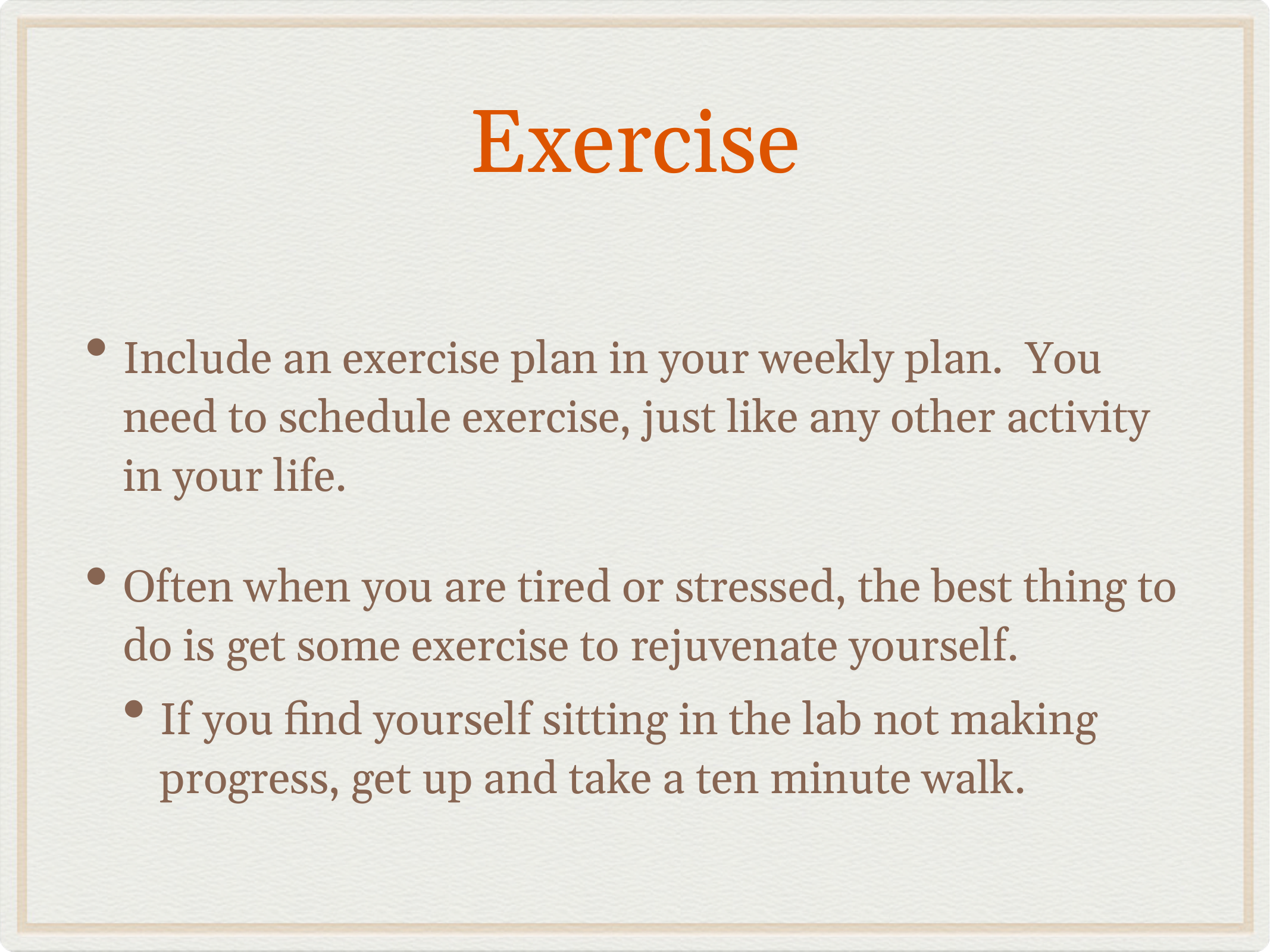

# Exercise
Include an exercise plan in your weekly plan.  You need to schedule exercise, just like any other activity in your life.
Often when you are tired or stressed, the best thing to do is get some exercise to rejuvenate yourself.
If you find yourself sitting in the lab not making progress, get up and take a ten minute walk.